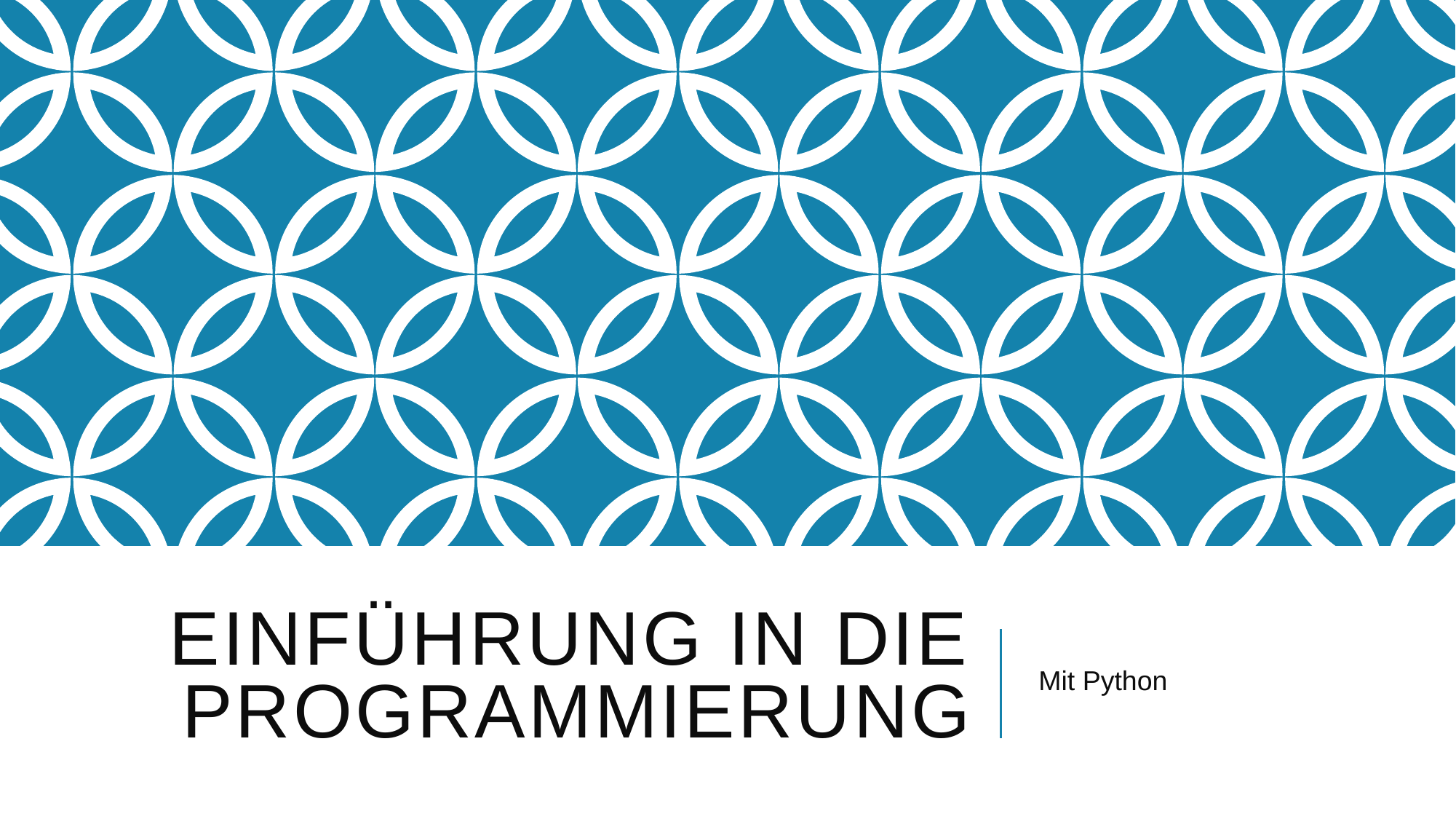

# Einführung in Die Programmierung
Mit Python